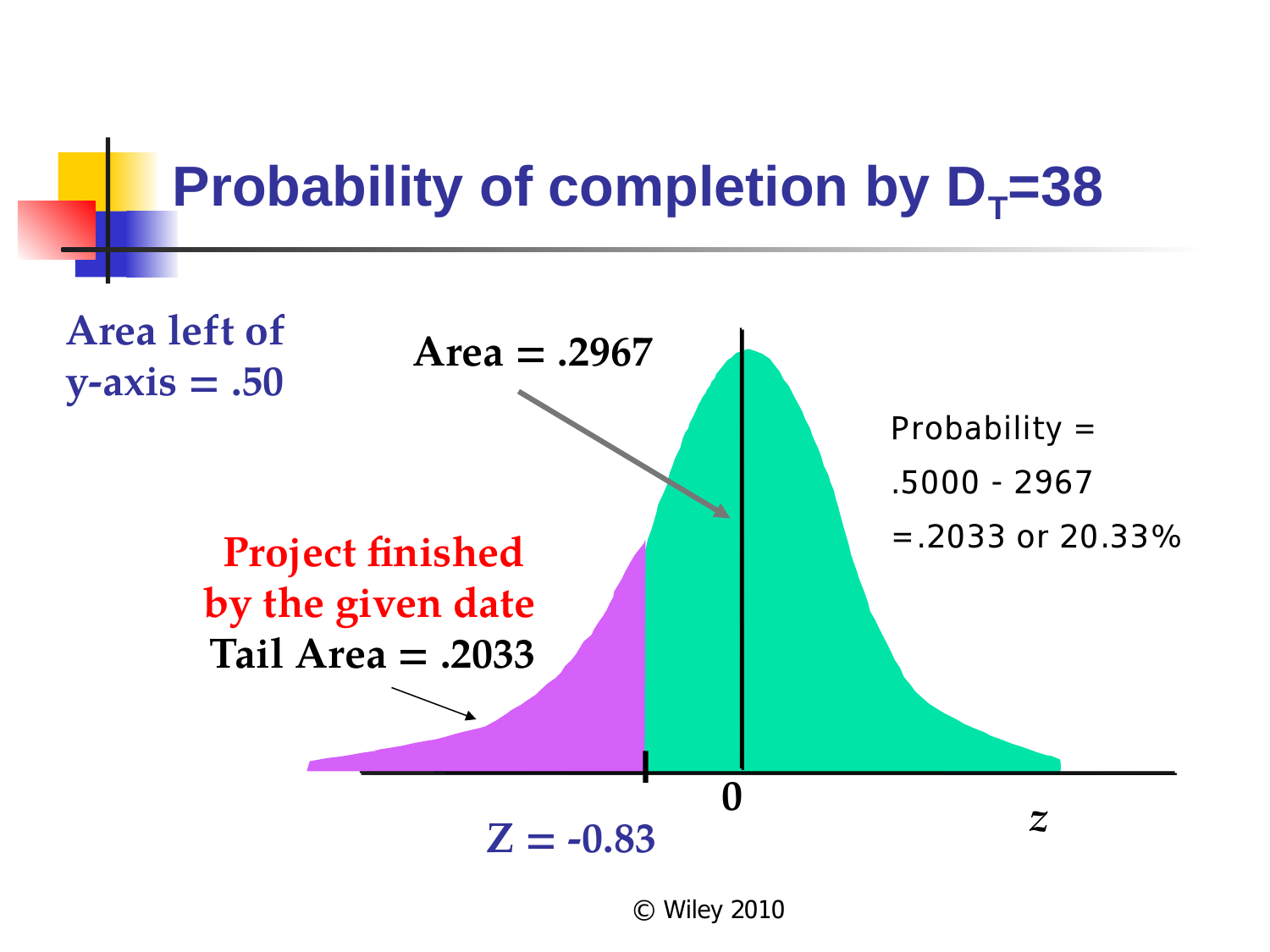

# Probability of completion by DT=38
Area left of y-axis = .50
Area = .2967

Probability =
.5000 - 2967
=.2033 or 20.33%
Project finished
by the given date
Tail Area = .2033

0

z
Z = -0.83
© Wiley 2010